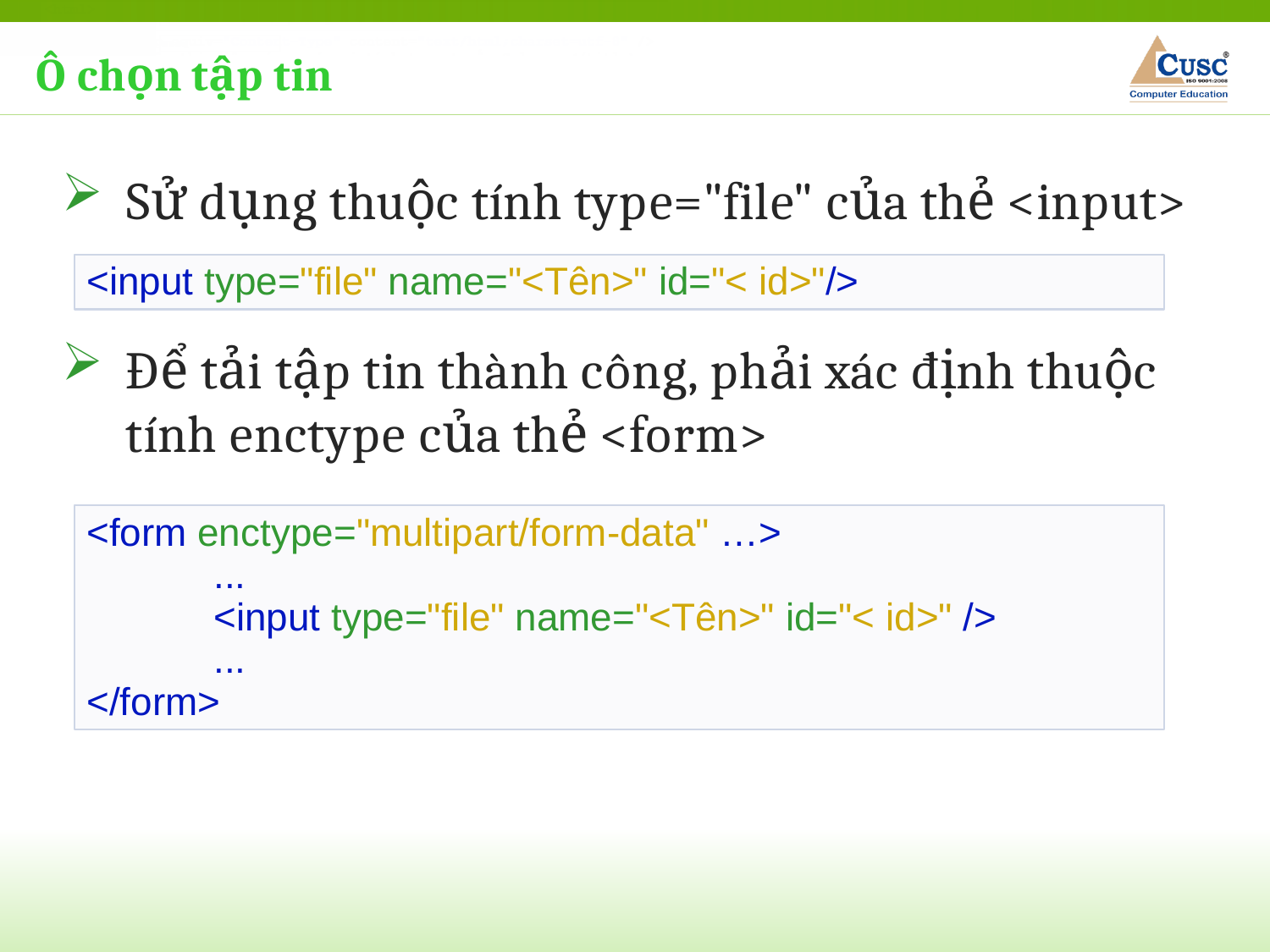

Ô chọn tập tin
Sử dụng thuộc tính type="file" của thẻ <input>

Để tải tập tin thành công, phải xác định thuộc tính enctype của thẻ <form>

<input type="file" name="<Tên>" id="< id>"/>
<form enctype="multipart/form-data" …>
	...
	<input type="file" name="<Tên>" id="< id>" />
	...
</form>